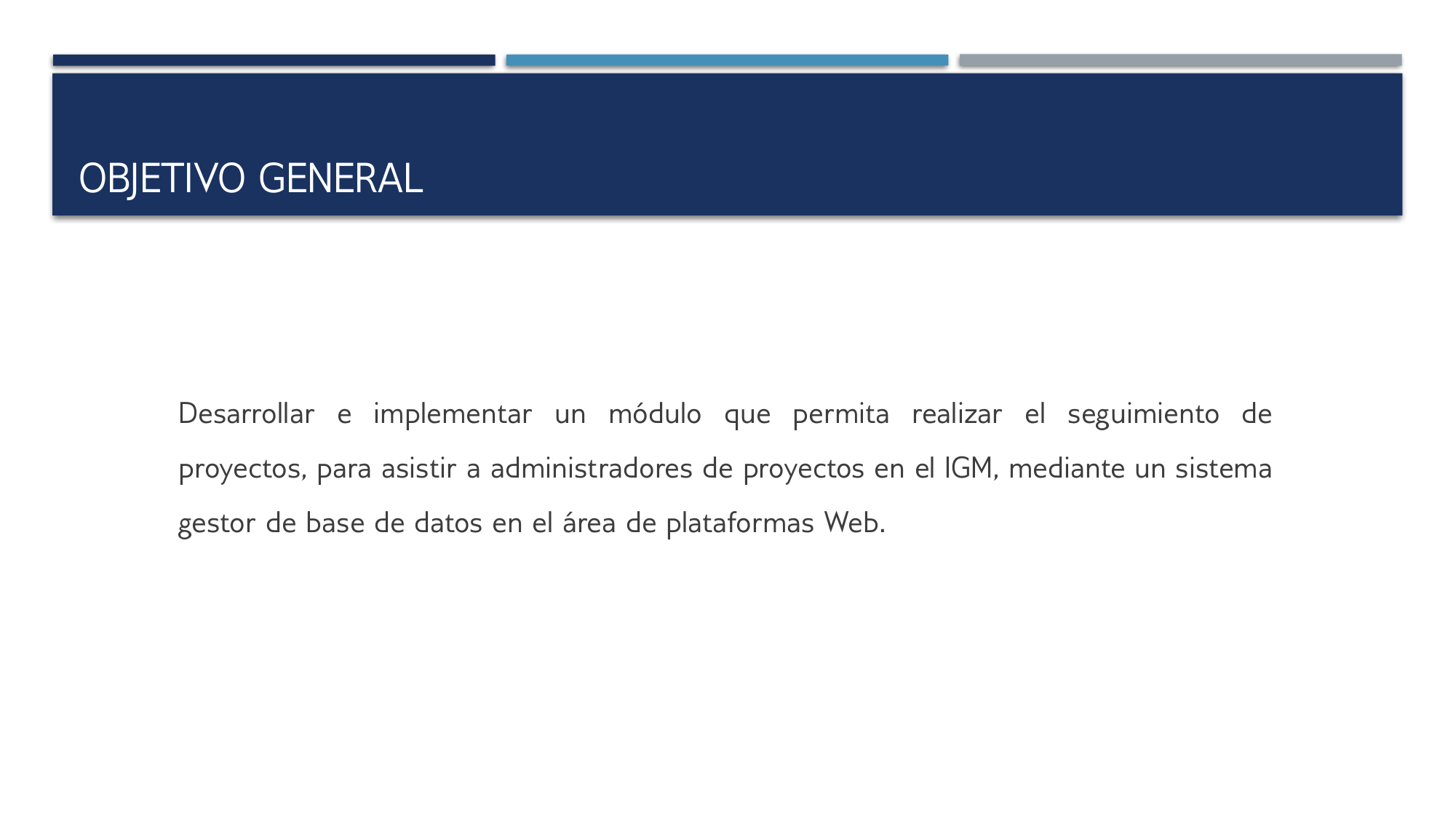

# OBJETIVO GENERAL
Desarrollar e implementar un módulo que permita realizar el seguimiento de proyectos, para asistir a administradores de proyectos en el IGM, mediante un sistema gestor de base de datos en el área de plataformas Web.